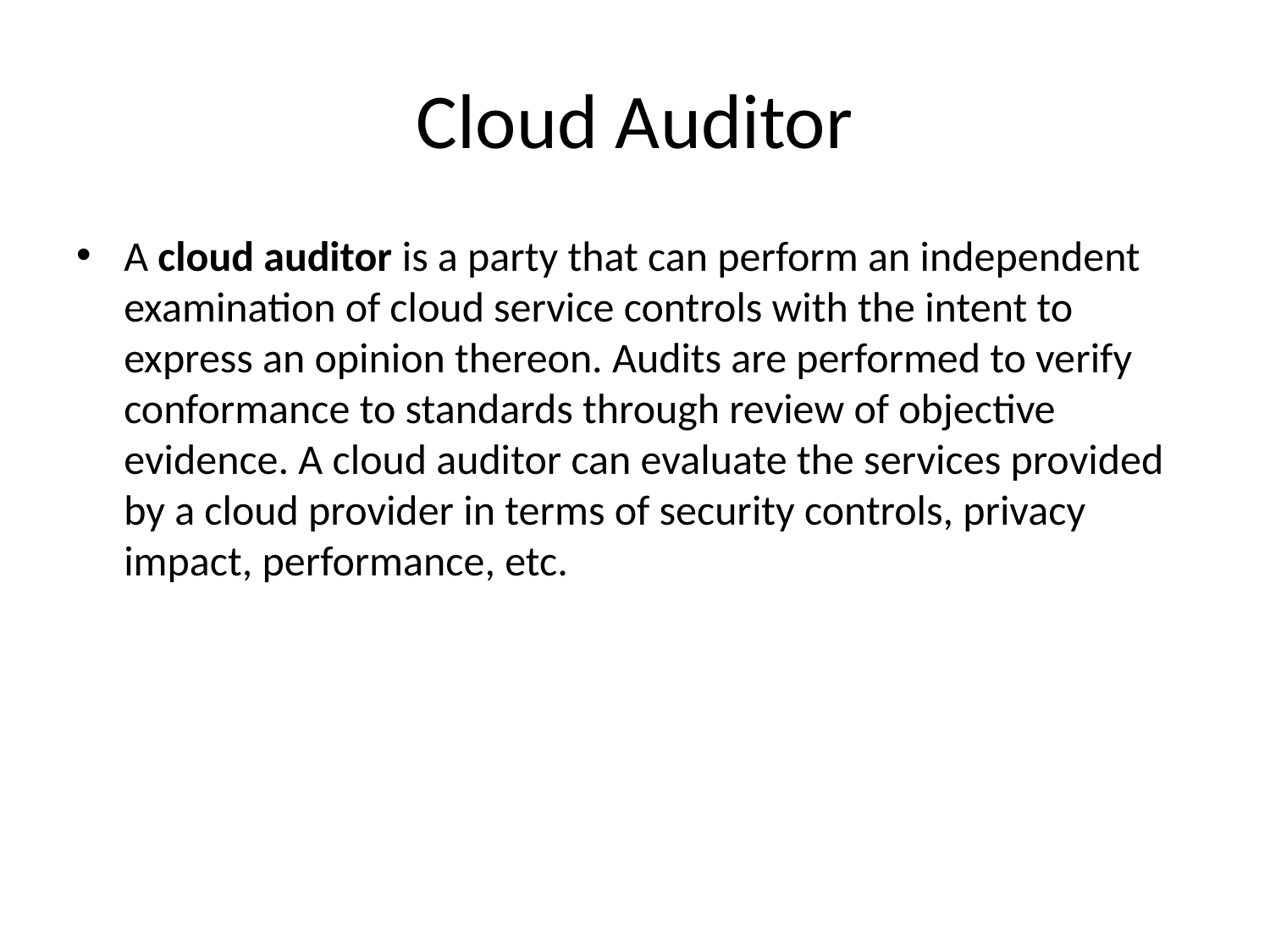

# Cloud Auditor
A cloud auditor is a party that can perform an independent examination of cloud service controls with the intent to express an opinion thereon. Audits are performed to verify conformance to standards through review of objective evidence. A cloud auditor can evaluate the services provided by a cloud provider in terms of security controls, privacy impact, performance, etc.